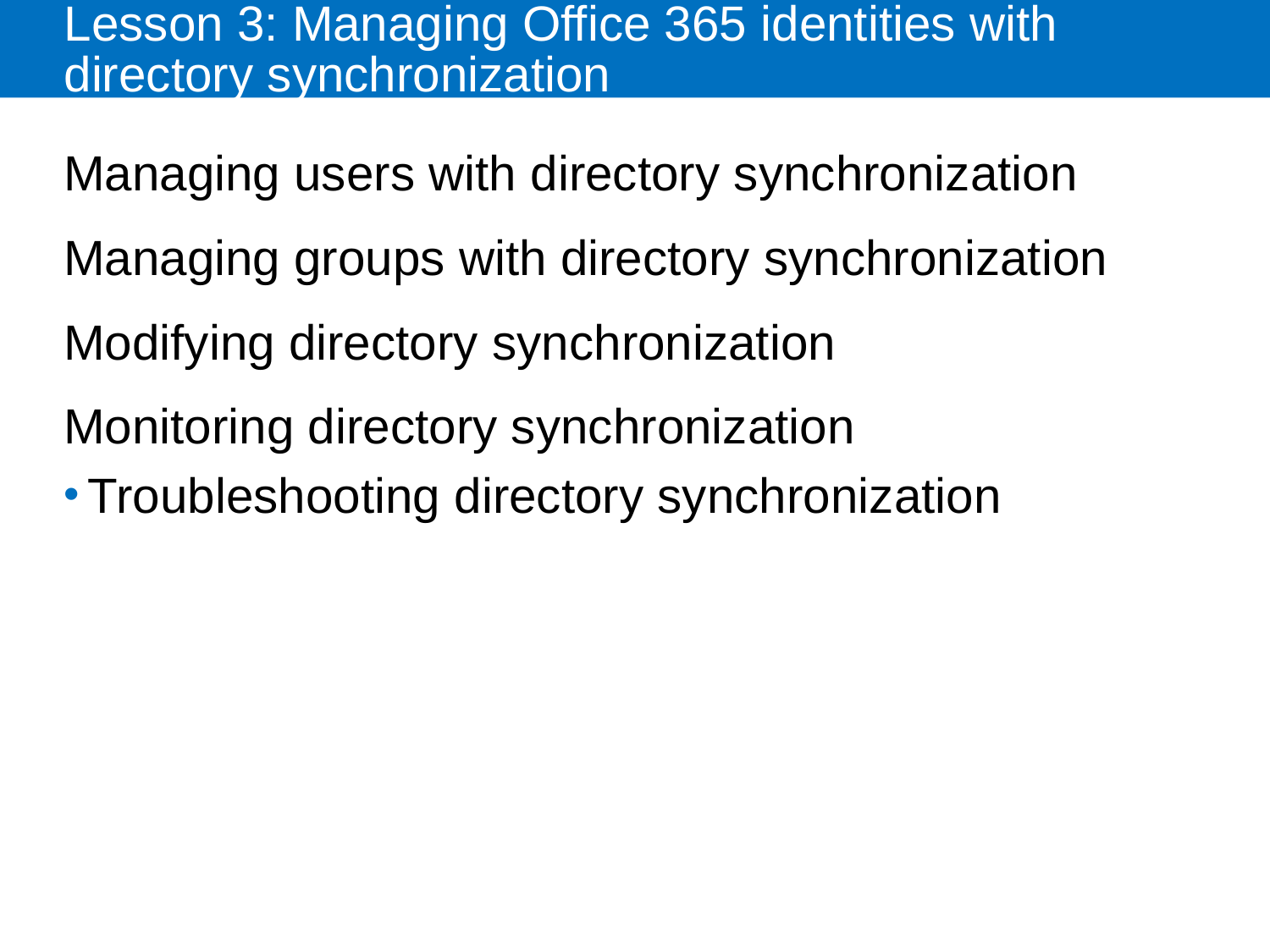

# Lesson 3: Managing Office 365 identities with directory synchronization
Managing users with directory synchronization
Managing groups with directory synchronization
Modifying directory synchronization
Monitoring directory synchronization
Troubleshooting directory synchronization